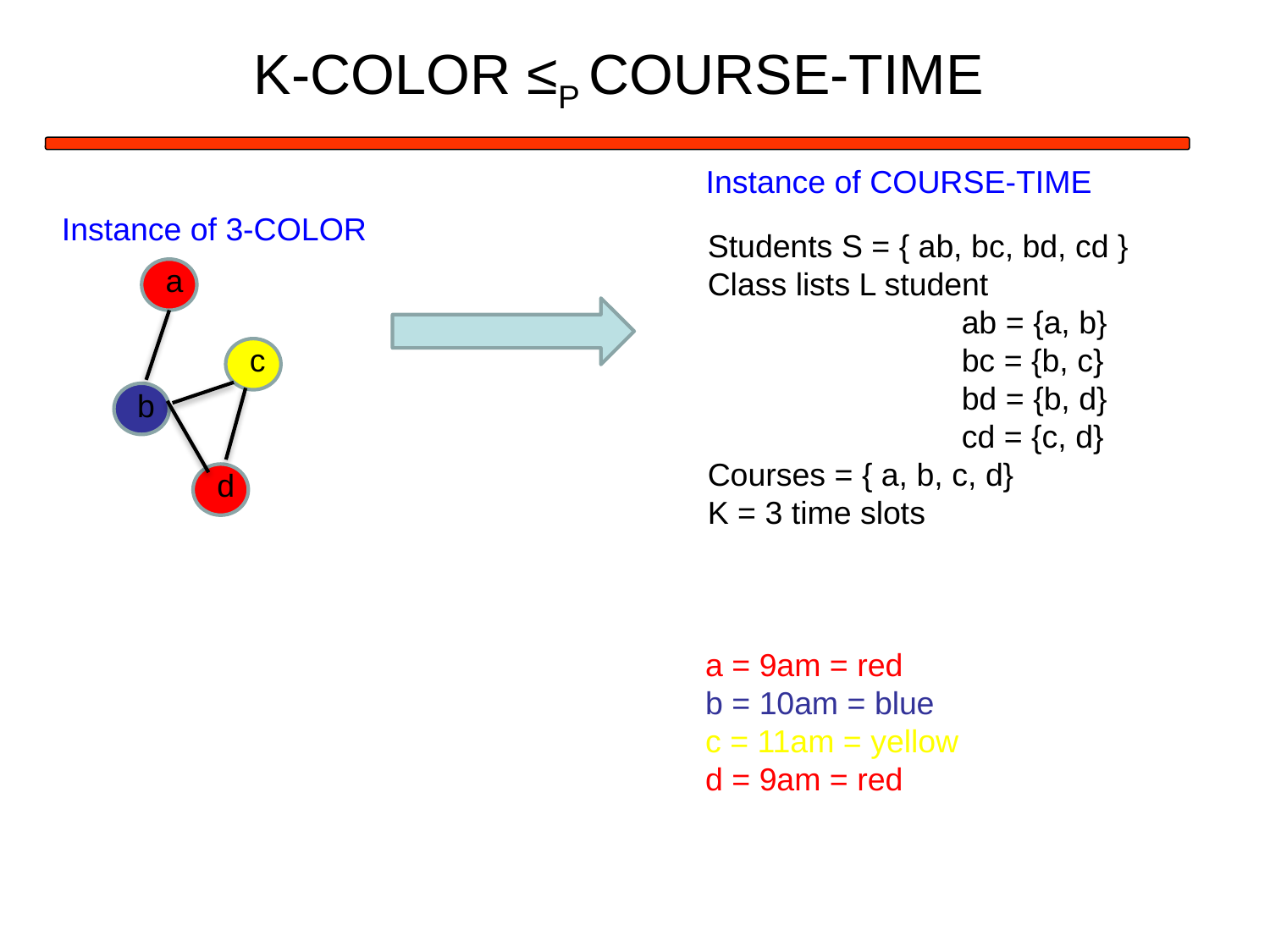

# K-COLOR ≤P COURSE-TIME
Instance of COURSE-TIME
Instance of 3-COLOR
Students S = { ab, bc, bd, cd }
Class lists L student
		ab = {a, b}
		bc = {b, c}
		bd = {b, d}
		cd = {c, d}
Courses = { a, b, c, d}
K = 3 time slots
a

c

b

d

a = 9am = red
b = 10am = blue
c = 11am = yellow
d = 9am = red